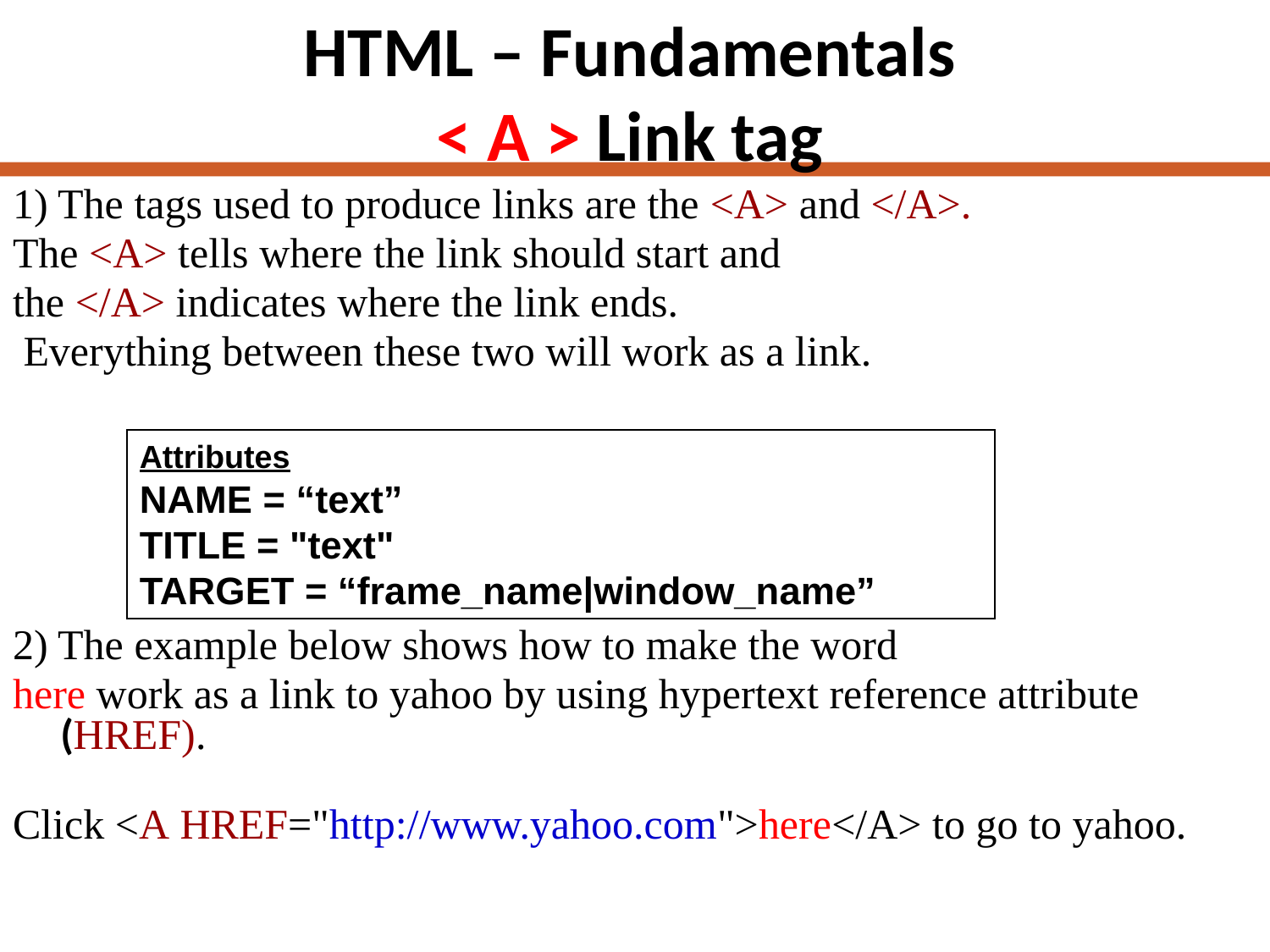

# HTML – Fundamentals < A > Link tag
1) The tags used to produce links are the <A> and </A>.
The <A> tells where the link should start and
the </A> indicates where the link ends.
 Everything between these two will work as a link.

2) The example below shows how to make the word
here work as a link to yahoo by using hypertext reference attribute (HREF).
Click <A HREF="http://www.yahoo.com">here</A> to go to yahoo.

Attributes
NAME = “text”
TITLE = "text"
TARGET = “frame_name|window_name”